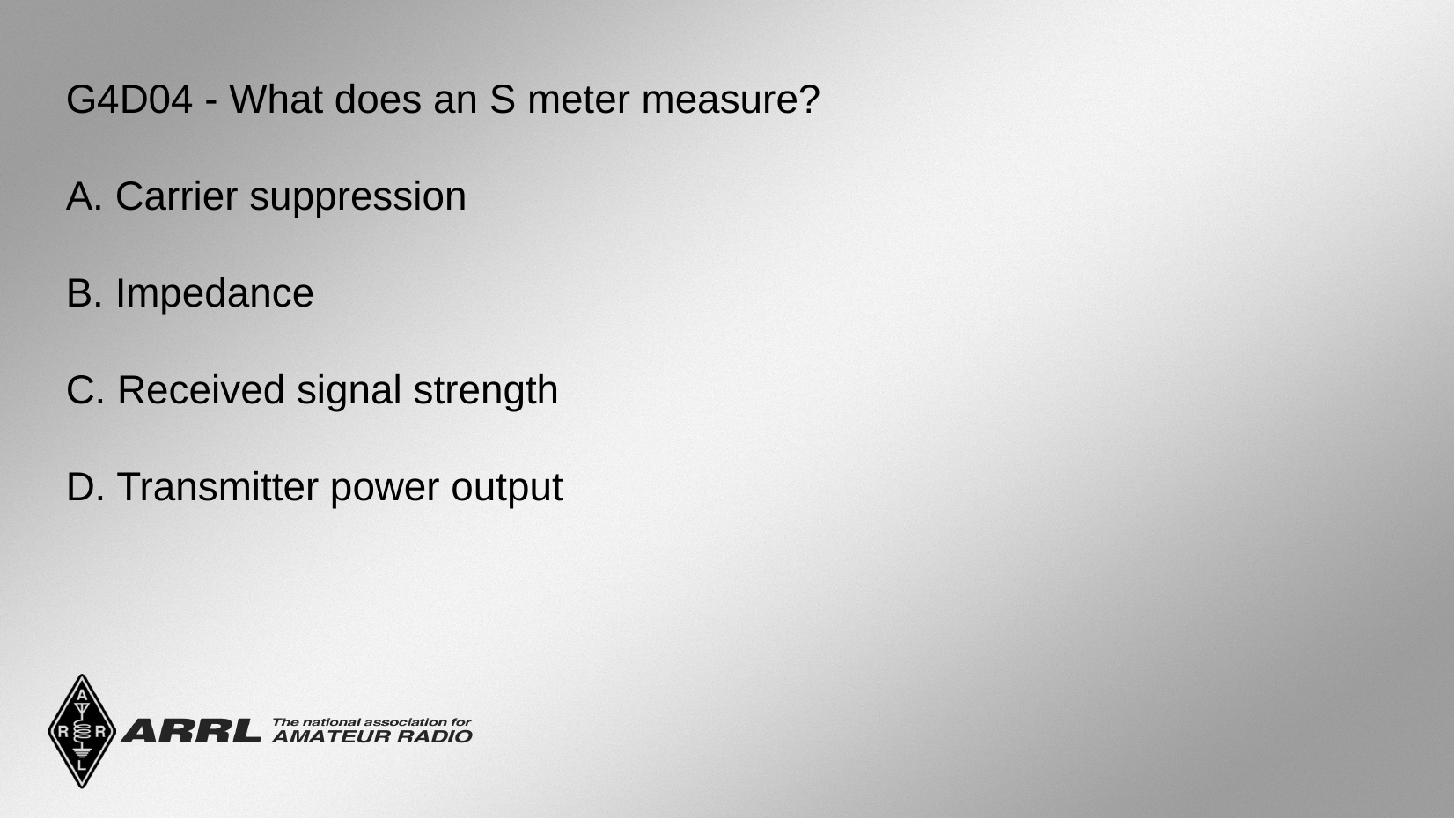

G4D04 - What does an S meter measure?

A. Carrier suppression

B. Impedance

C. Received signal strength

D. Transmitter power output